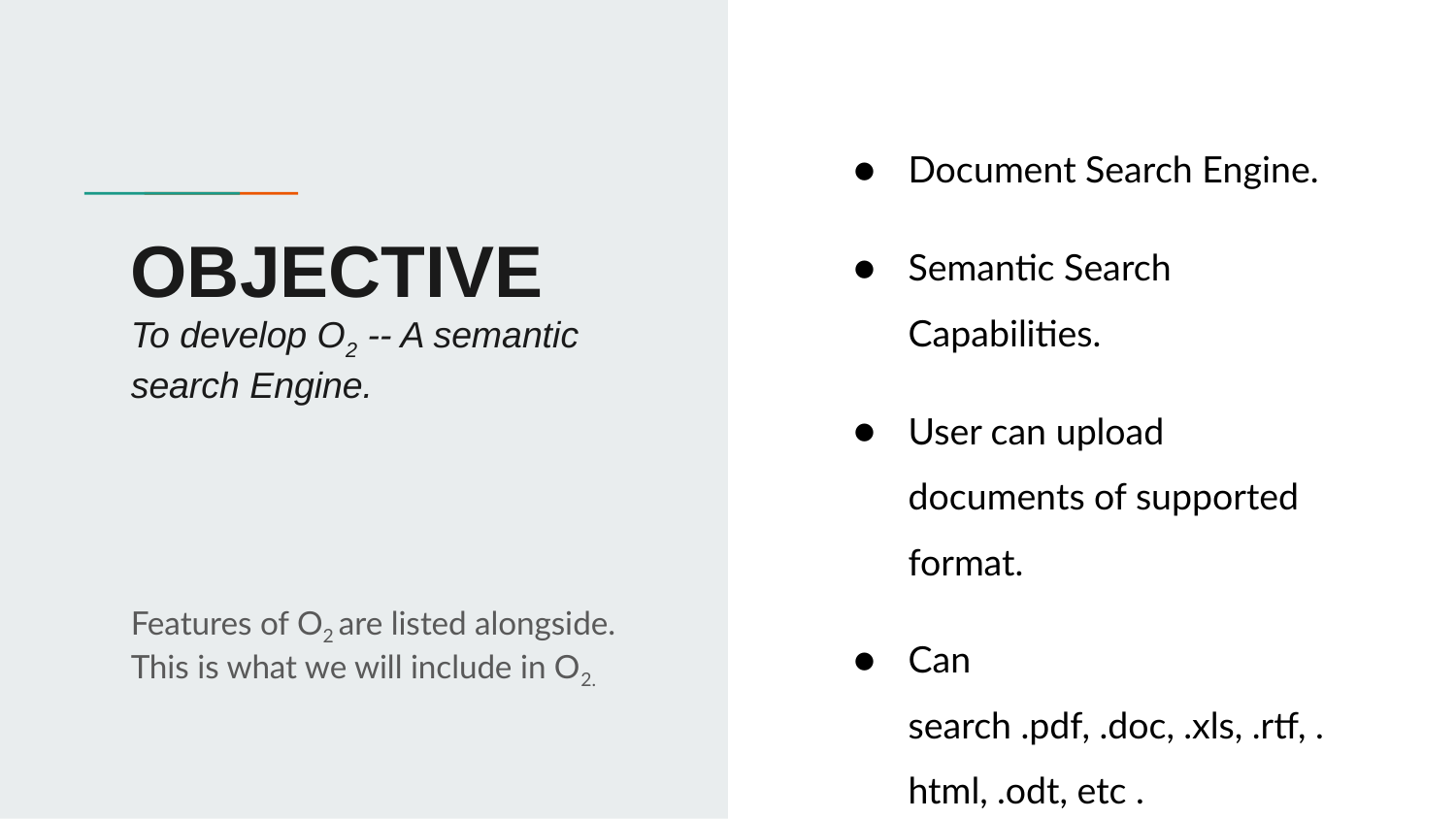

Document Search Engine.
Semantic Search Capabilities.
User can upload documents of supported format.
Can search .pdf, .doc, .xls, .rtf, .html, .odt, etc .
Can work on both internet and intranet.
# OBJECTIVE
To develop O2 -- A semantic search Engine.
Features of O2 are listed alongside.
This is what we will include in O2.